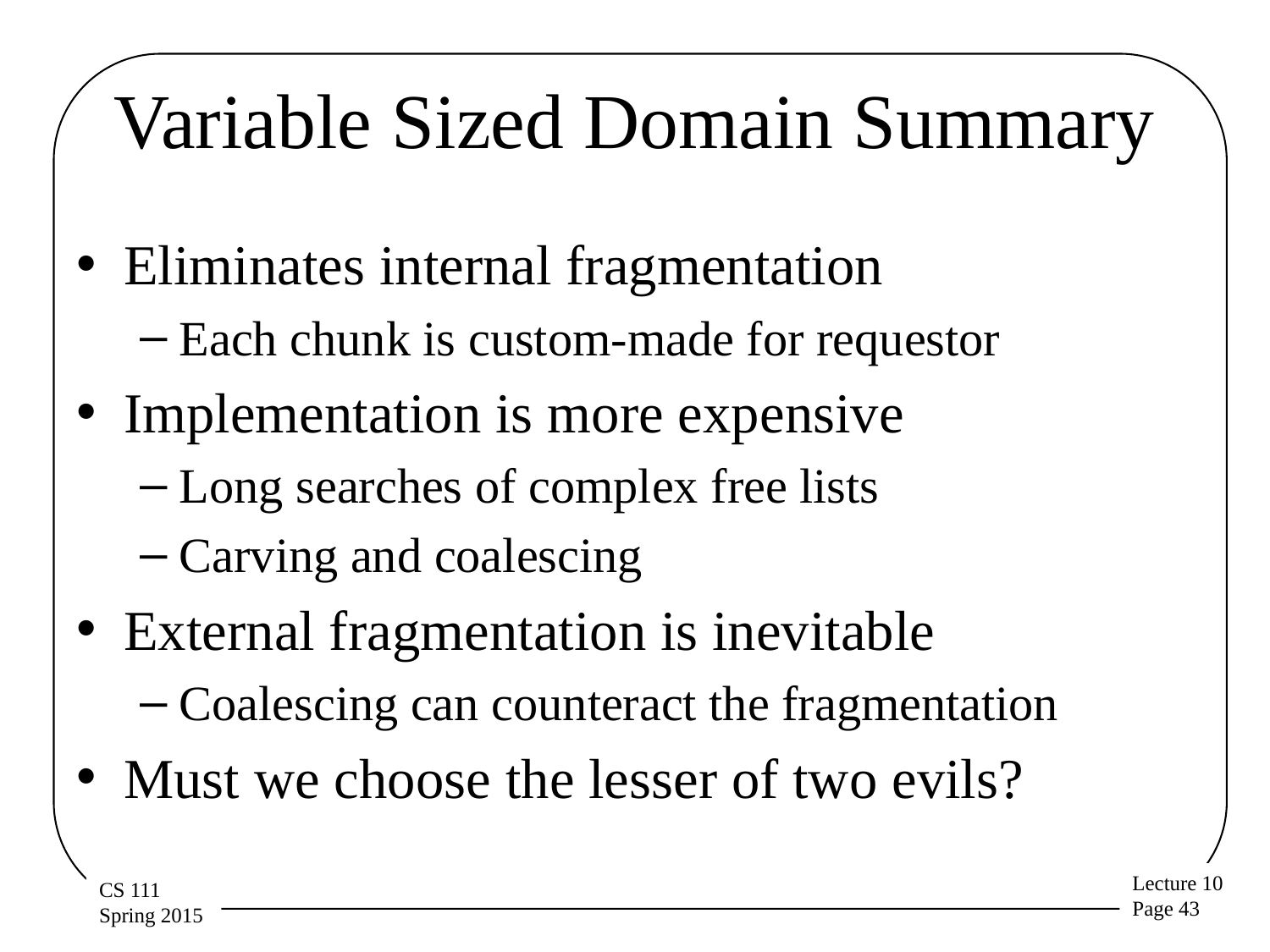

# Variable Sized Domain Summary
Eliminates internal fragmentation
Each chunk is custom-made for requestor
Implementation is more expensive
Long searches of complex free lists
Carving and coalescing
External fragmentation is inevitable
Coalescing can counteract the fragmentation
Must we choose the lesser of two evils?